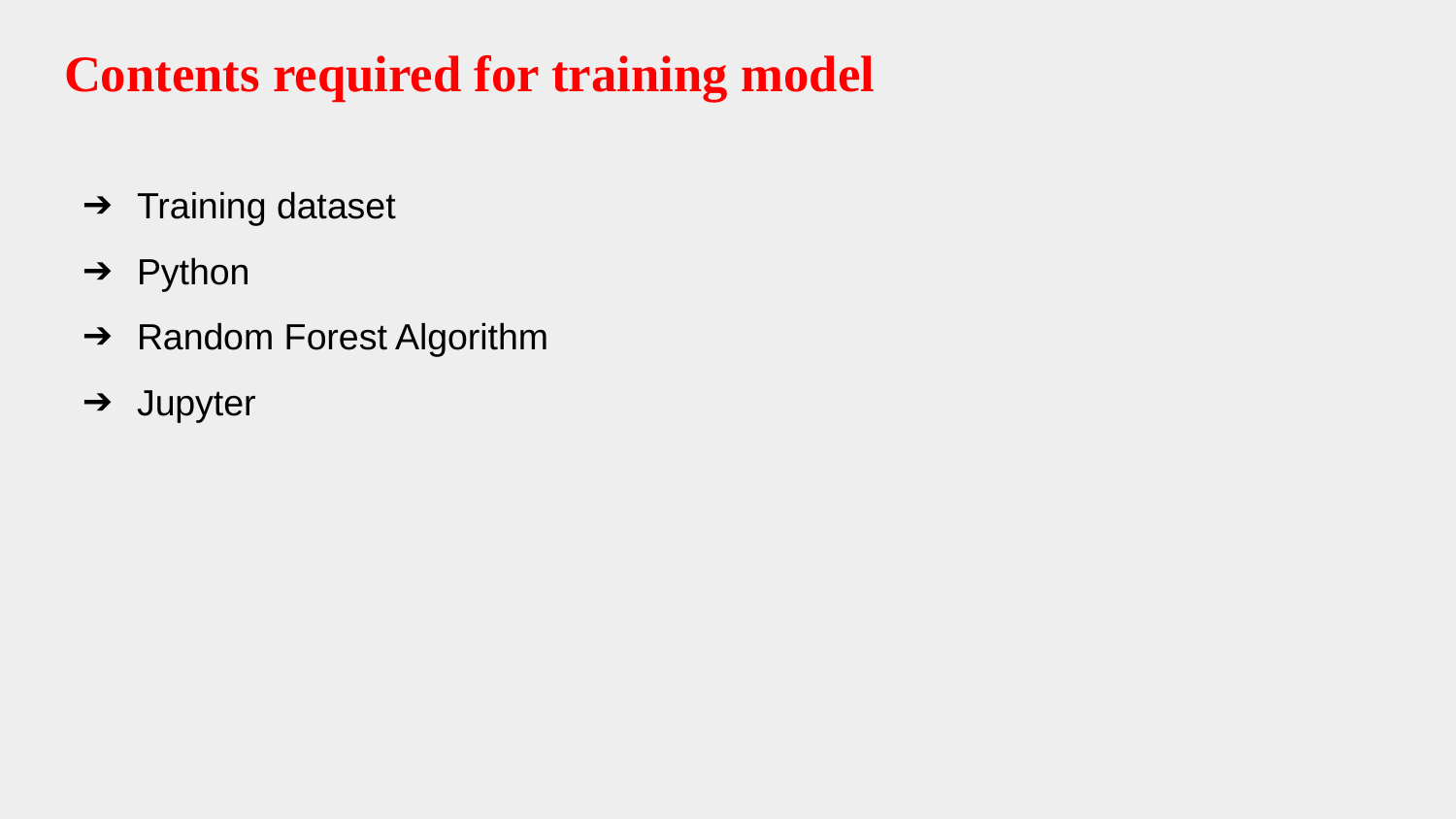

# Contents required for training model
Training dataset
Python
Random Forest Algorithm
Jupyter